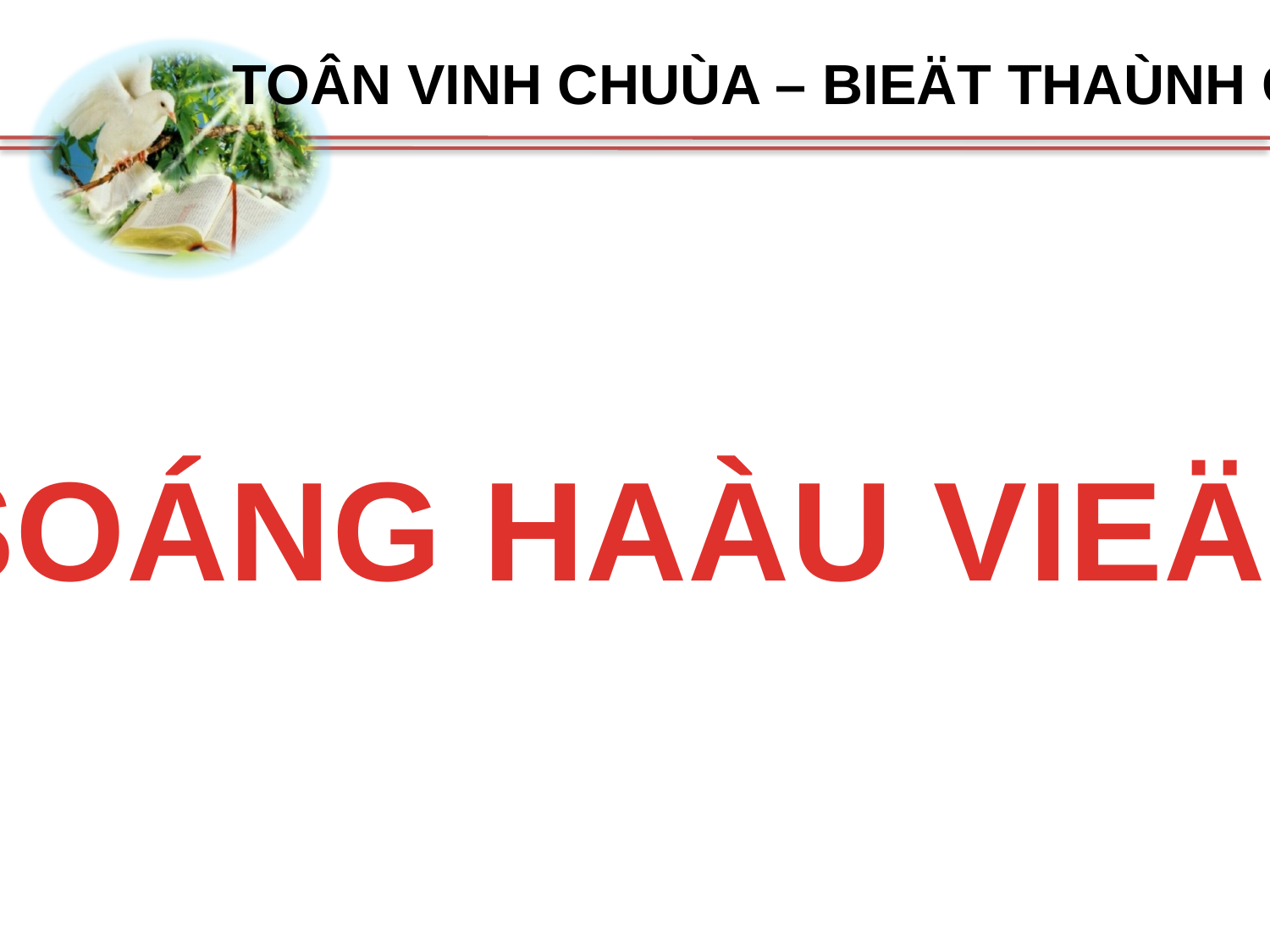

TOÂN VINH CHUÙA – BIEÄT THAÙNH CA
SOÁNG HAÀU VIEÄC